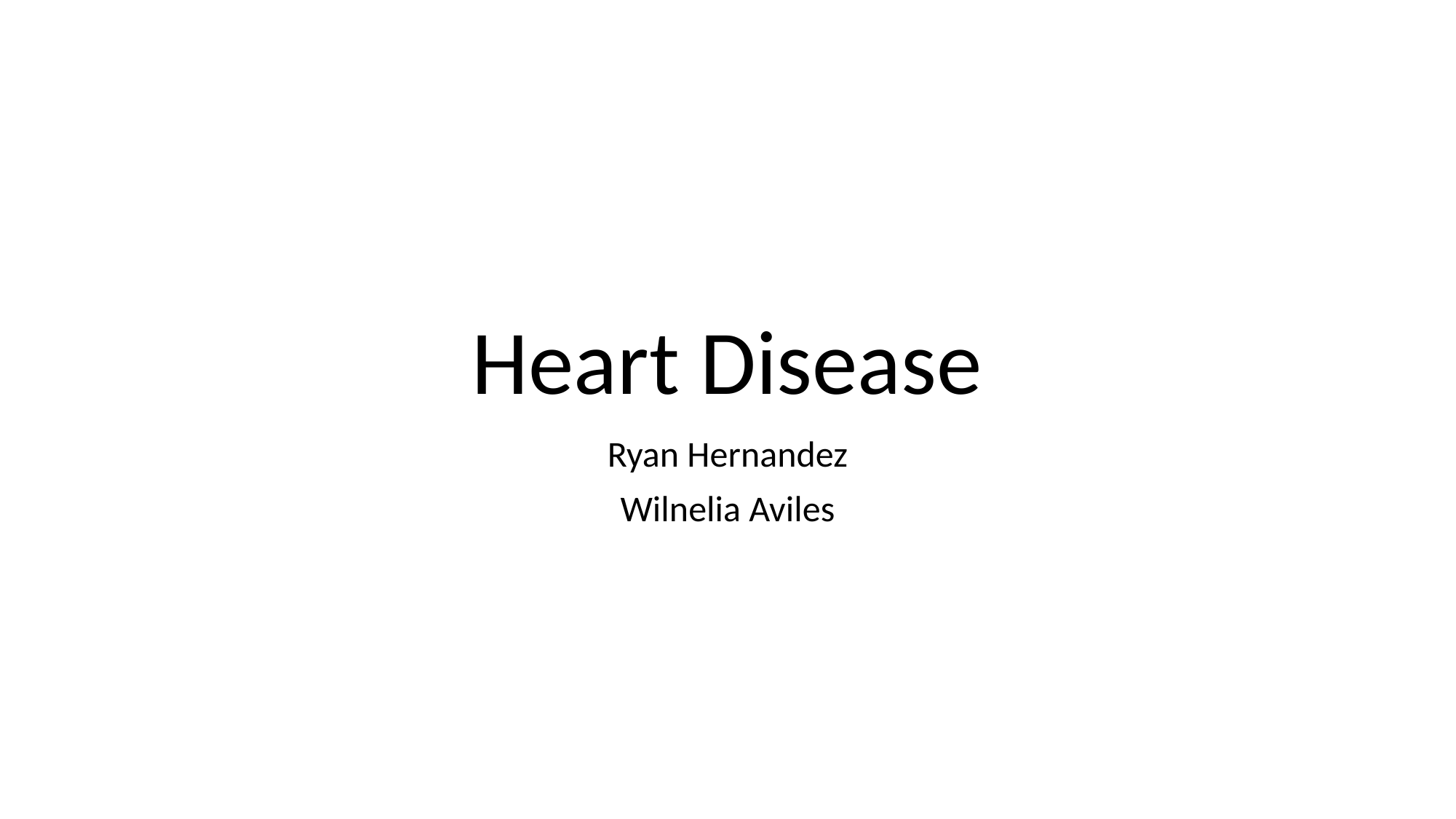

# Heart Disease
Ryan Hernandez
Wilnelia Aviles